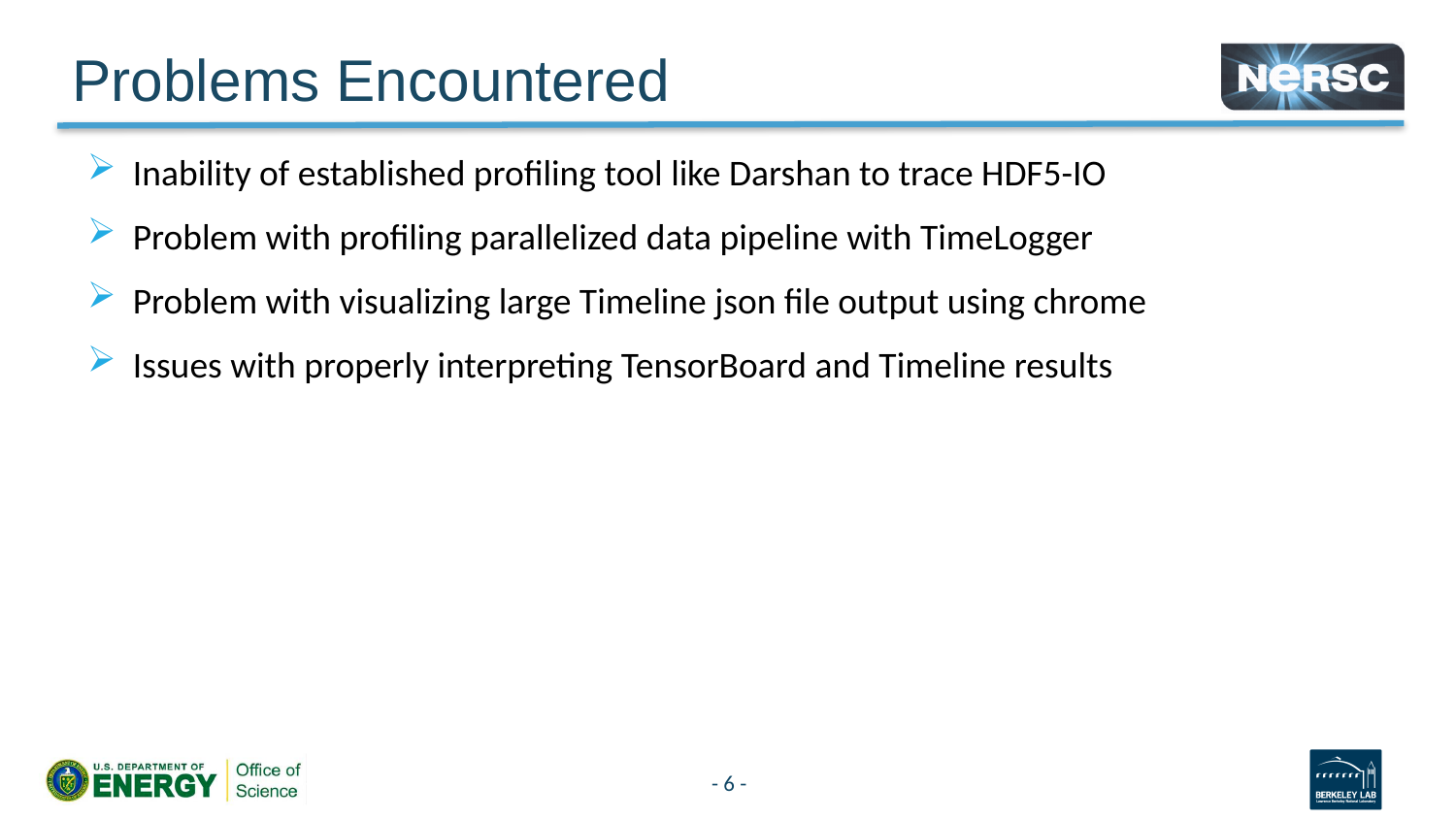

# Problems Encountered
Inability of established profiling tool like Darshan to trace HDF5-IO
Problem with profiling parallelized data pipeline with TimeLogger
Problem with visualizing large Timeline json file output using chrome
Issues with properly interpreting TensorBoard and Timeline results
6